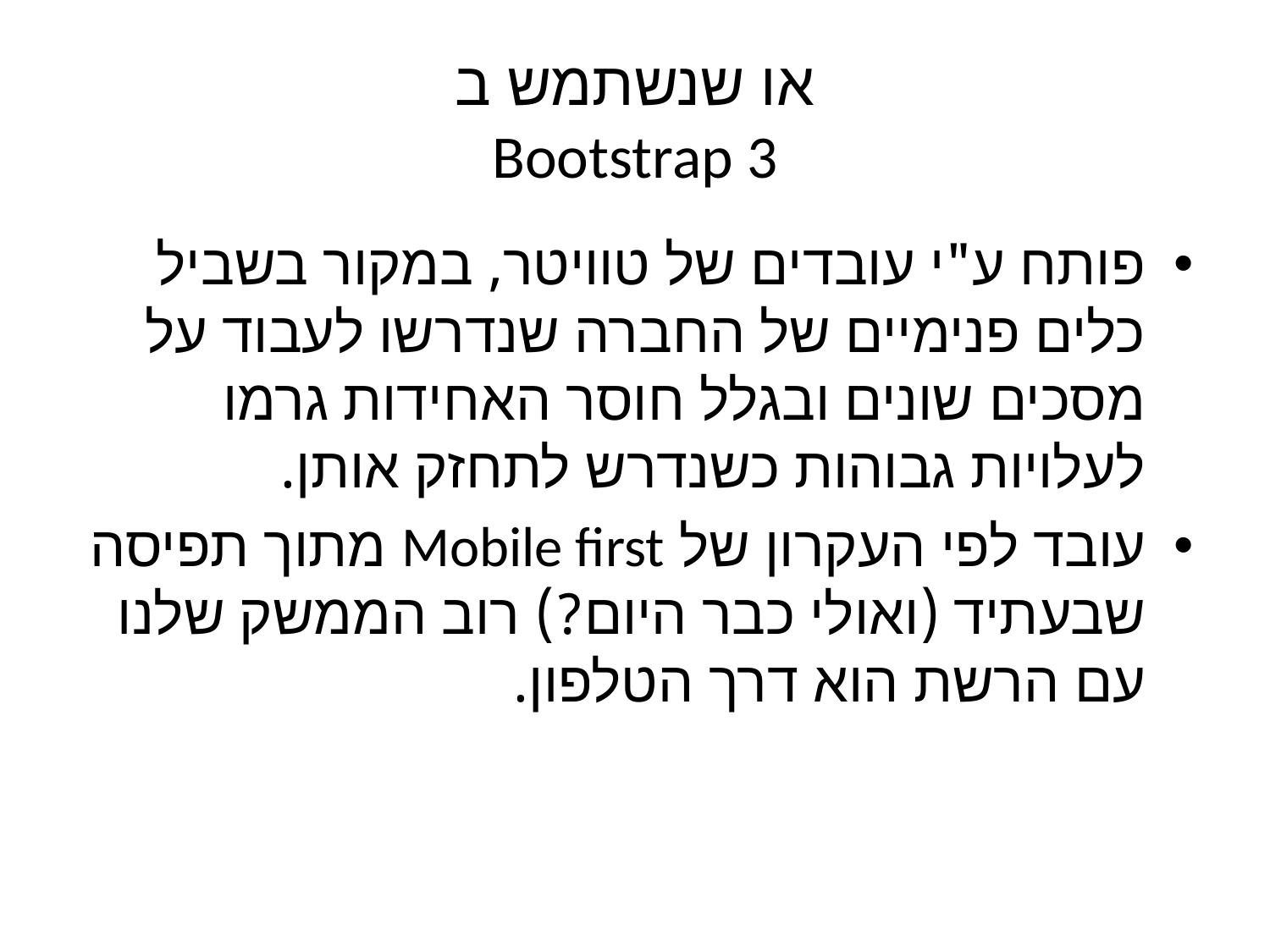

# או שנשתמש ב Bootstrap 3
פותח ע"י עובדים של טוויטר, במקור בשביל כלים פנימיים של החברה שנדרשו לעבוד על מסכים שונים ובגלל חוסר האחידות גרמו לעלויות גבוהות כשנדרש לתחזק אותן.
עובד לפי העקרון של Mobile first מתוך תפיסה שבעתיד (ואולי כבר היום?) רוב הממשק שלנו עם הרשת הוא דרך הטלפון.